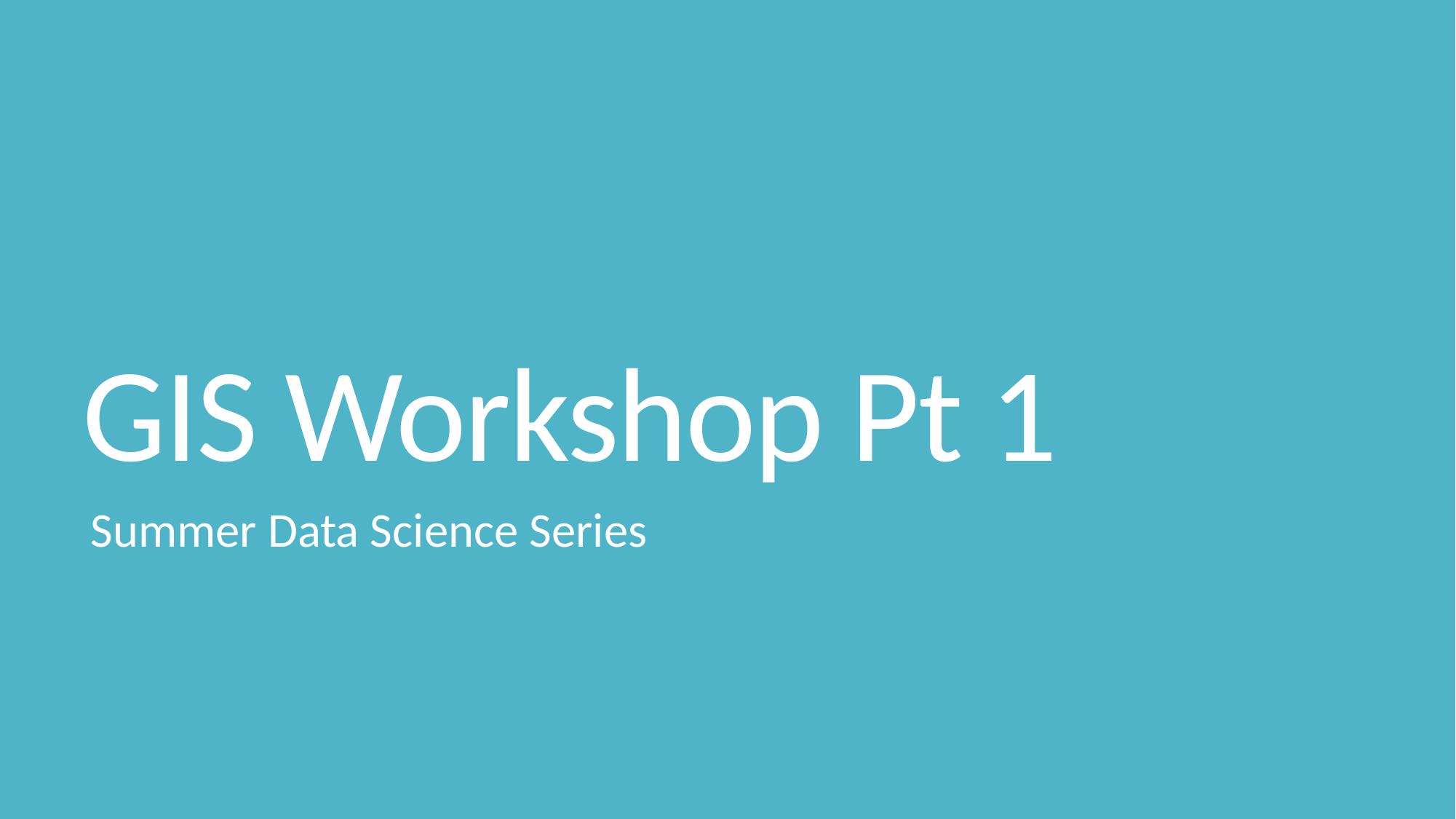

# GIS Workshop Pt 1
Summer Data Science Series